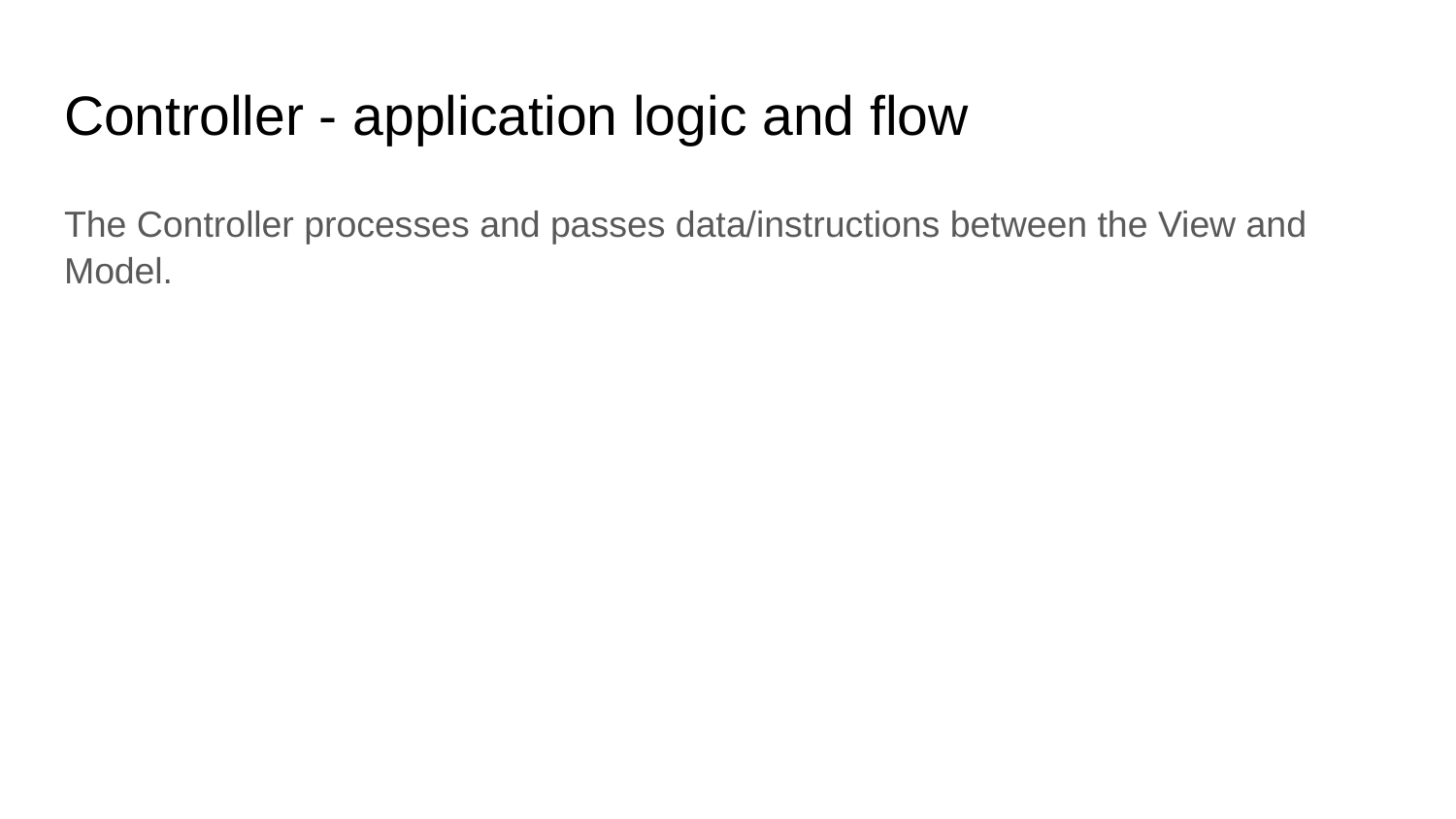

# Controller - application logic and flow
The Controller processes and passes data/instructions between the View and Model.